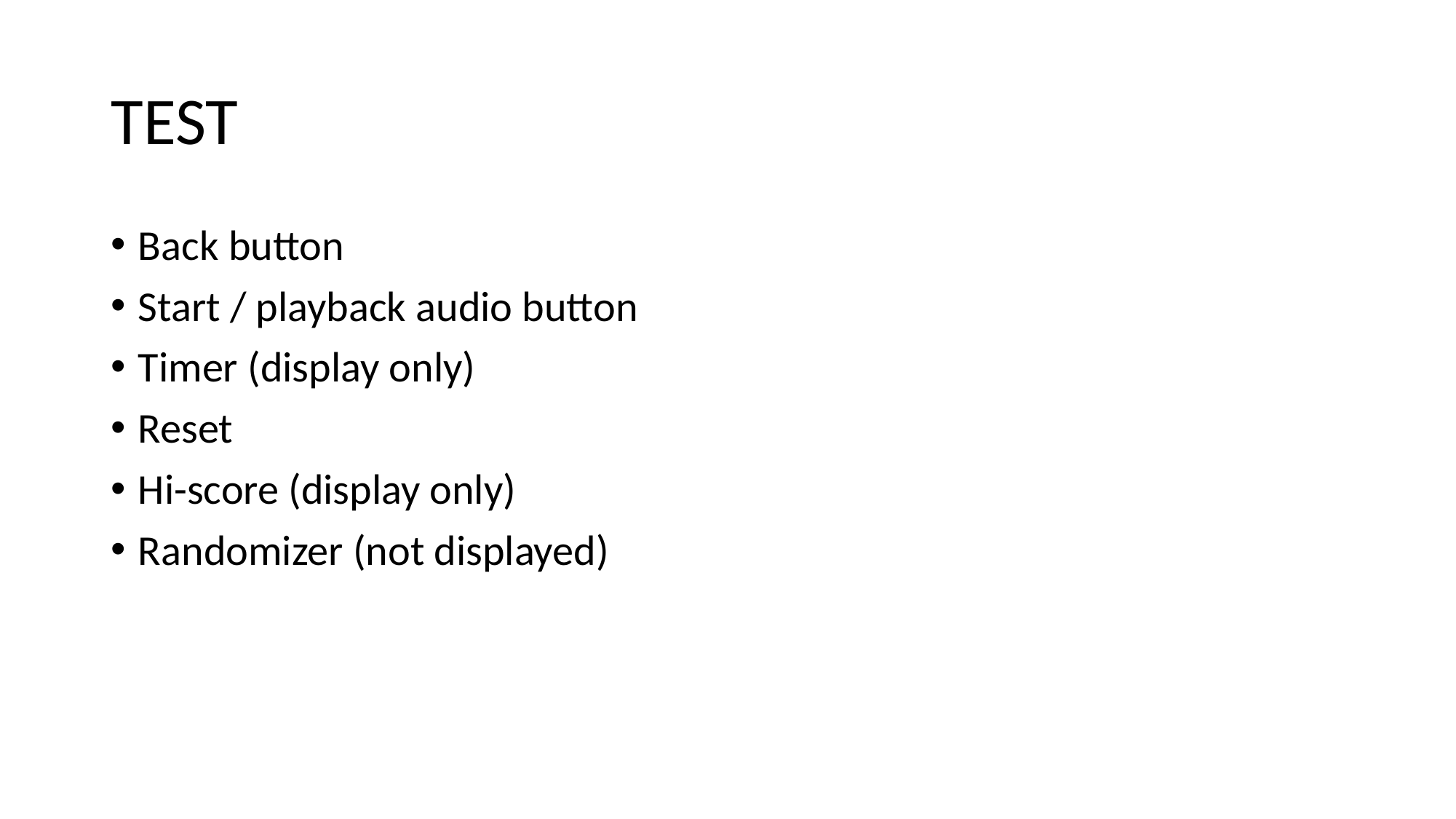

# TEST
Back button
Start / playback audio button
Timer (display only)
Reset
Hi-score (display only)
Randomizer (not displayed)